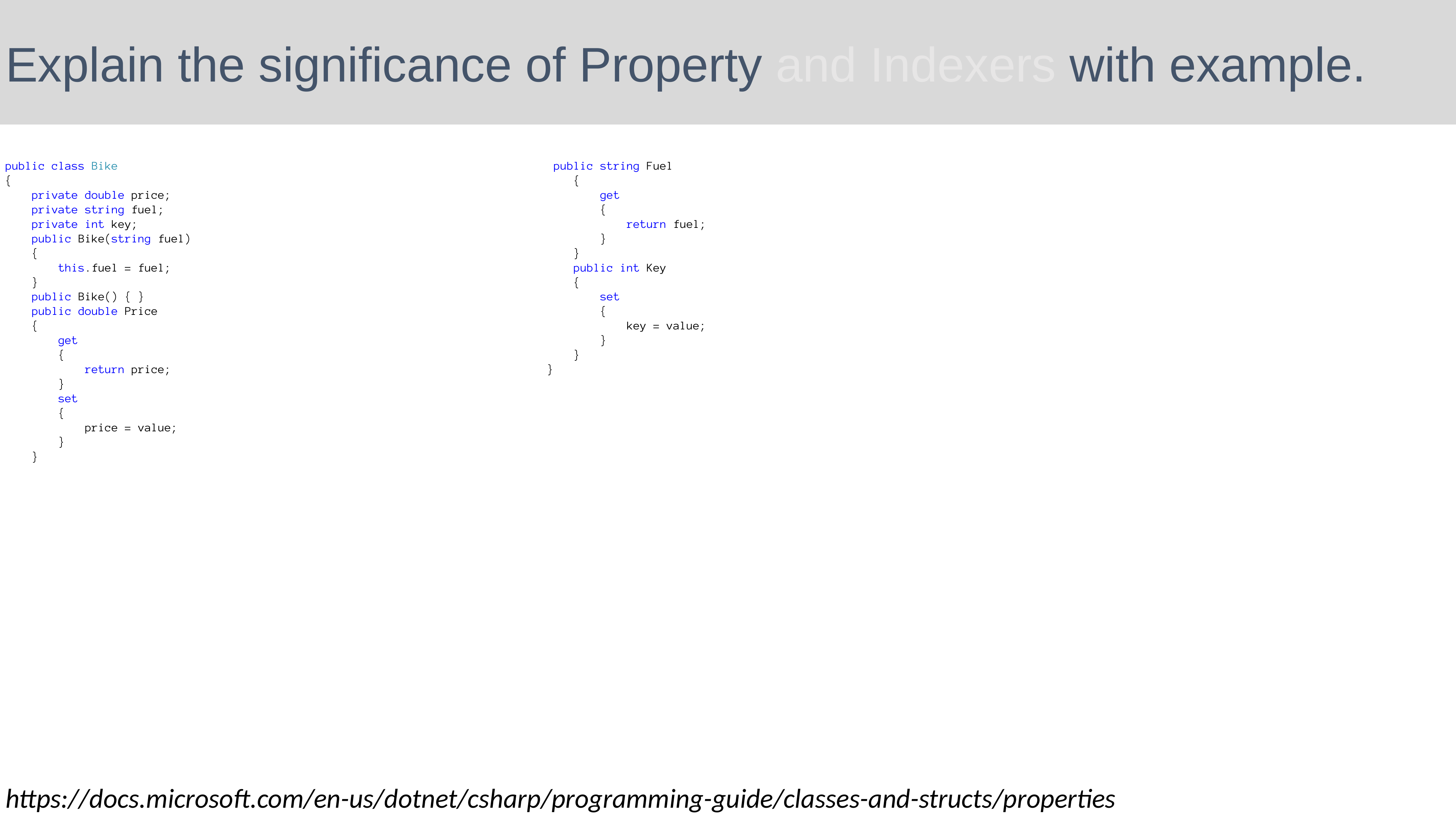

Explain the significance of Property and Indexers with example.
 public string Fuel
    {
        get
        {
            return fuel;
        }
    }
    public int Key
    {
        set
        {
            key = value;
        }
    }
}
public class Bike
{
    private double price;
    private string fuel;
    private int key;
    public Bike(string fuel)
    {
        this.fuel = fuel;
    }
    public Bike() { }
    public double Price
    {
        get
        {
            return price;
        }
        set
        {
            price = value;
        }
    }
https://docs.microsoft.com/en-us/dotnet/csharp/programming-guide/classes-and-structs/properties